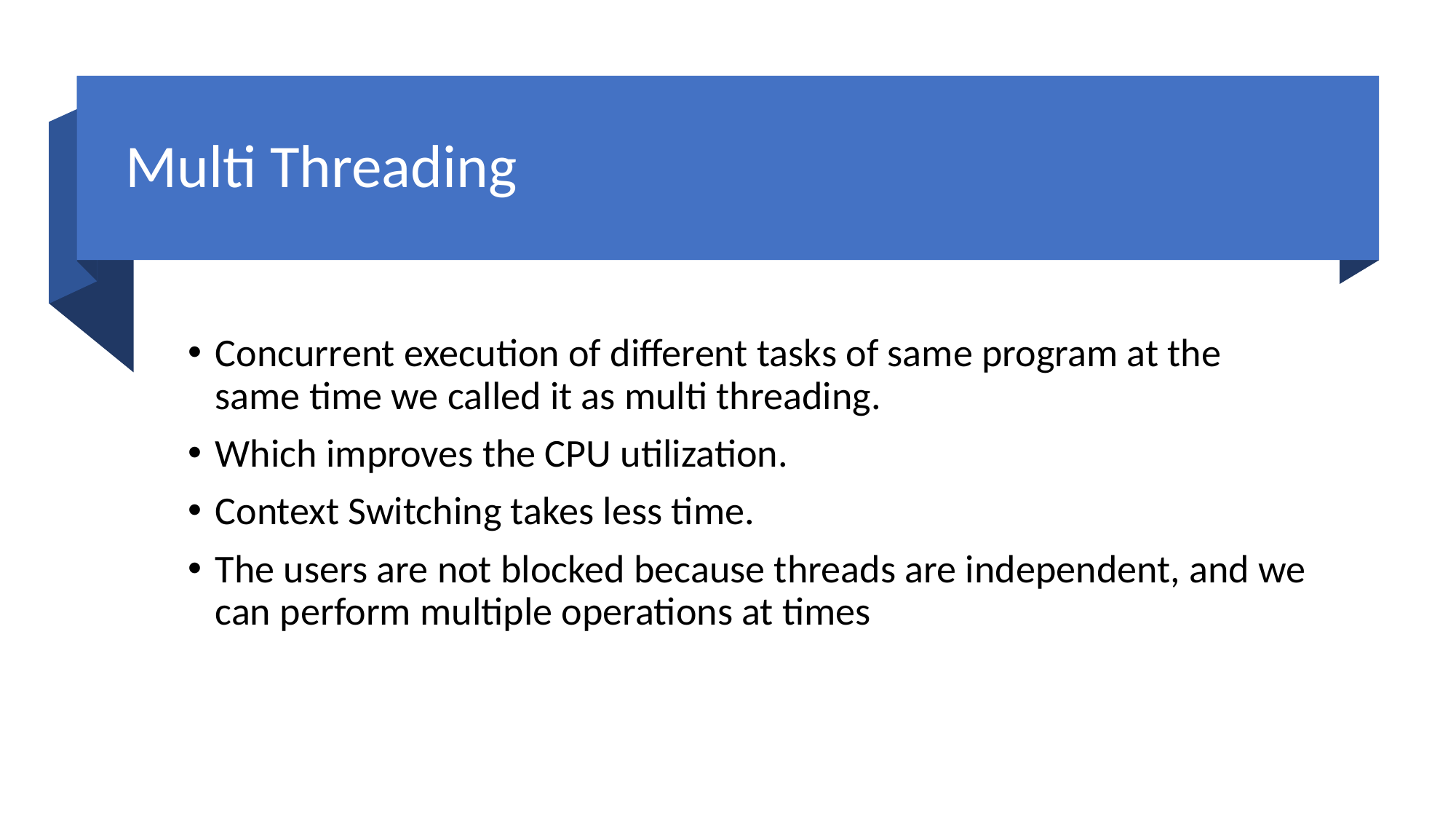

# Multi Threading

Concurrent execution of different tasks of same program at the same time we called it as multi threading.
Which improves the CPU utilization.
Context Switching takes less time.
The users are not blocked because threads are independent, and we can perform multiple operations at times